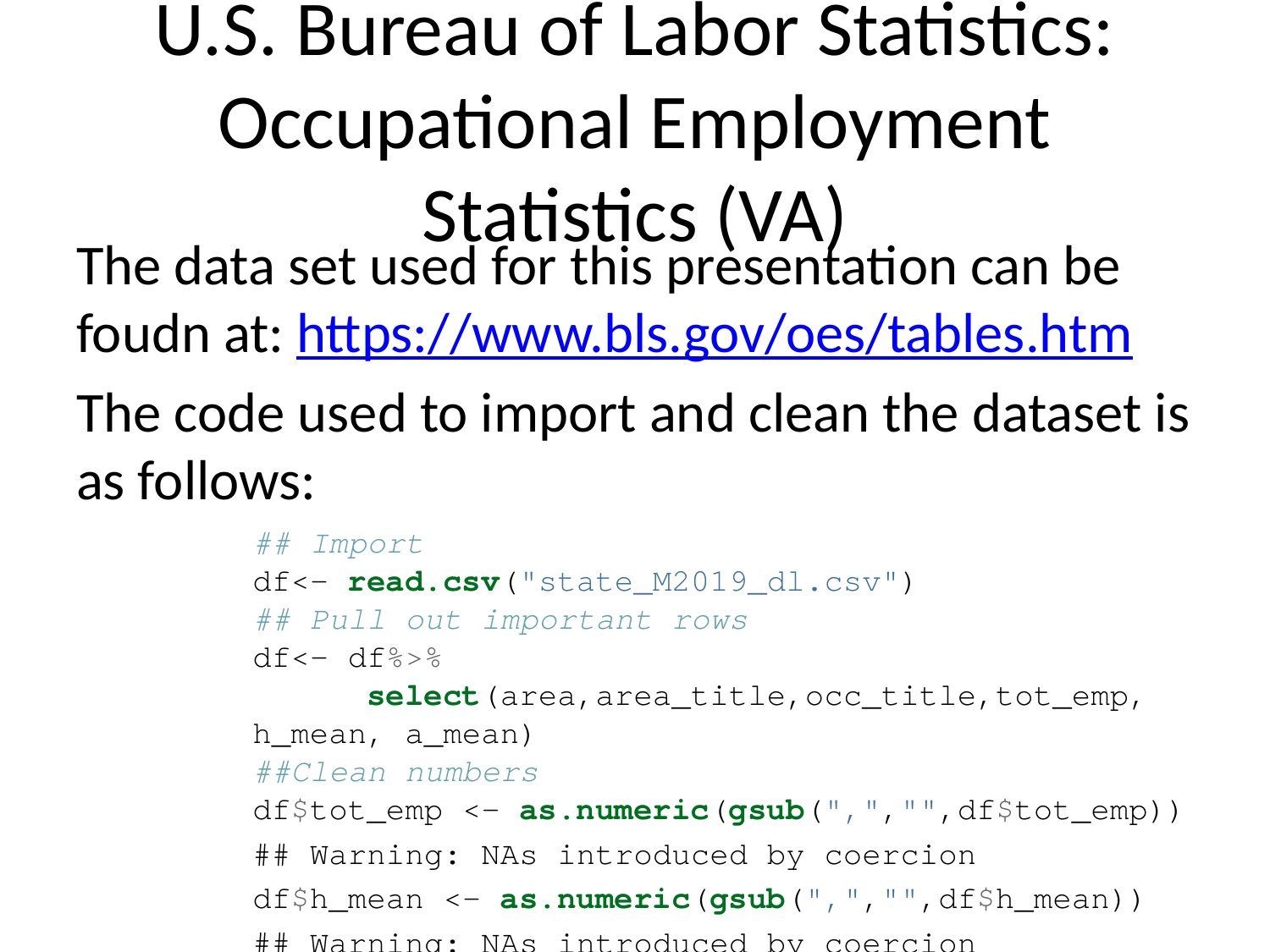

# U.S. Bureau of Labor Statistics: Occupational Employment Statistics (VA)
The data set used for this presentation can be foudn at: https://www.bls.gov/oes/tables.htm
The code used to import and clean the dataset is as follows:
## Import df<- read.csv("state_M2019_dl.csv") ## Pull out important rows df<- df%>% select(area,area_title,occ_title,tot_emp, h_mean, a_mean) ##Clean numbers df$tot_emp <- as.numeric(gsub(",","",df$tot_emp))
## Warning: NAs introduced by coercion
df$h_mean <- as.numeric(gsub(",","",df$h_mean))
## Warning: NAs introduced by coercion
df$a_mean <- as.numeric(gsub(",","",df$a_mean))
## Warning: NAs introduced by coercion
## Subset to Virginia only values va<- df%>%filter(area=="51")